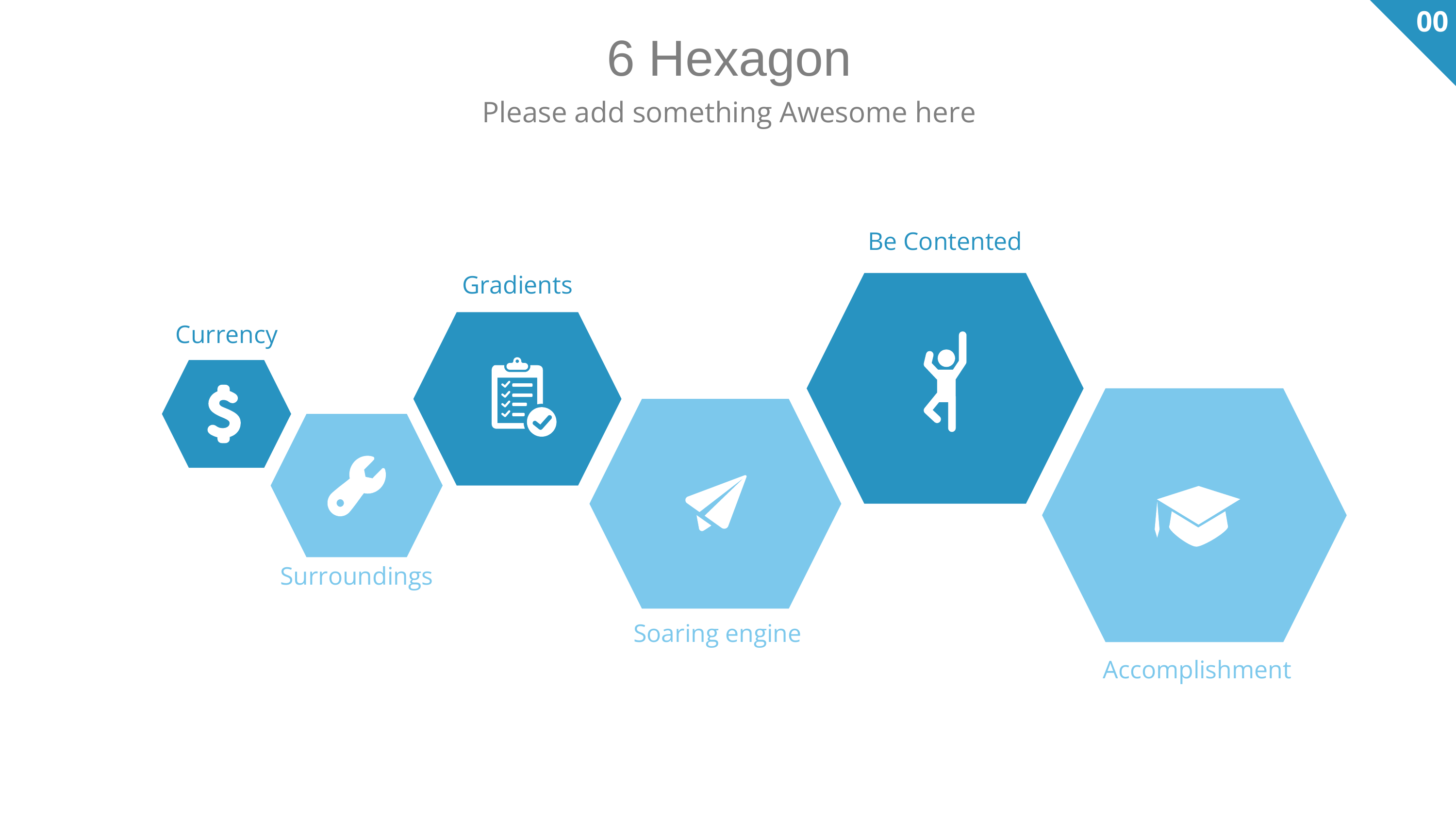

00
6 Hexagon
Please add something Awesome here
Be Contented
Gradients

Currency

Surroundings
Soaring engine
Accomplishment